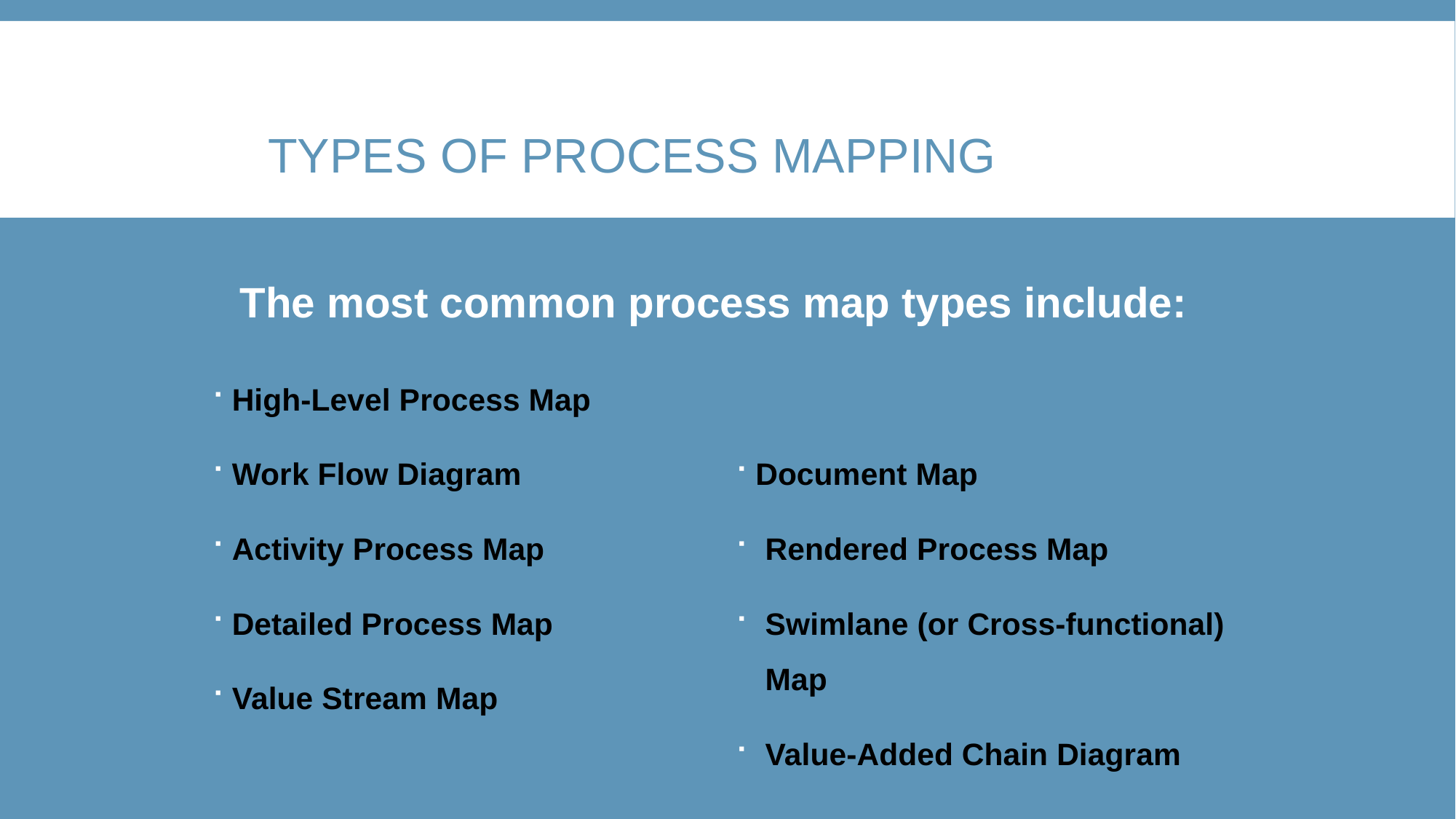

# Types of process mapping
The most common process map types include:
High-Level Process Map
Work Flow Diagram
Activity Process Map
Detailed Process Map
Value Stream Map

Document Map
Rendered Process Map
Swimlane (or Cross-functional) Map
Value-Added Chain Diagram